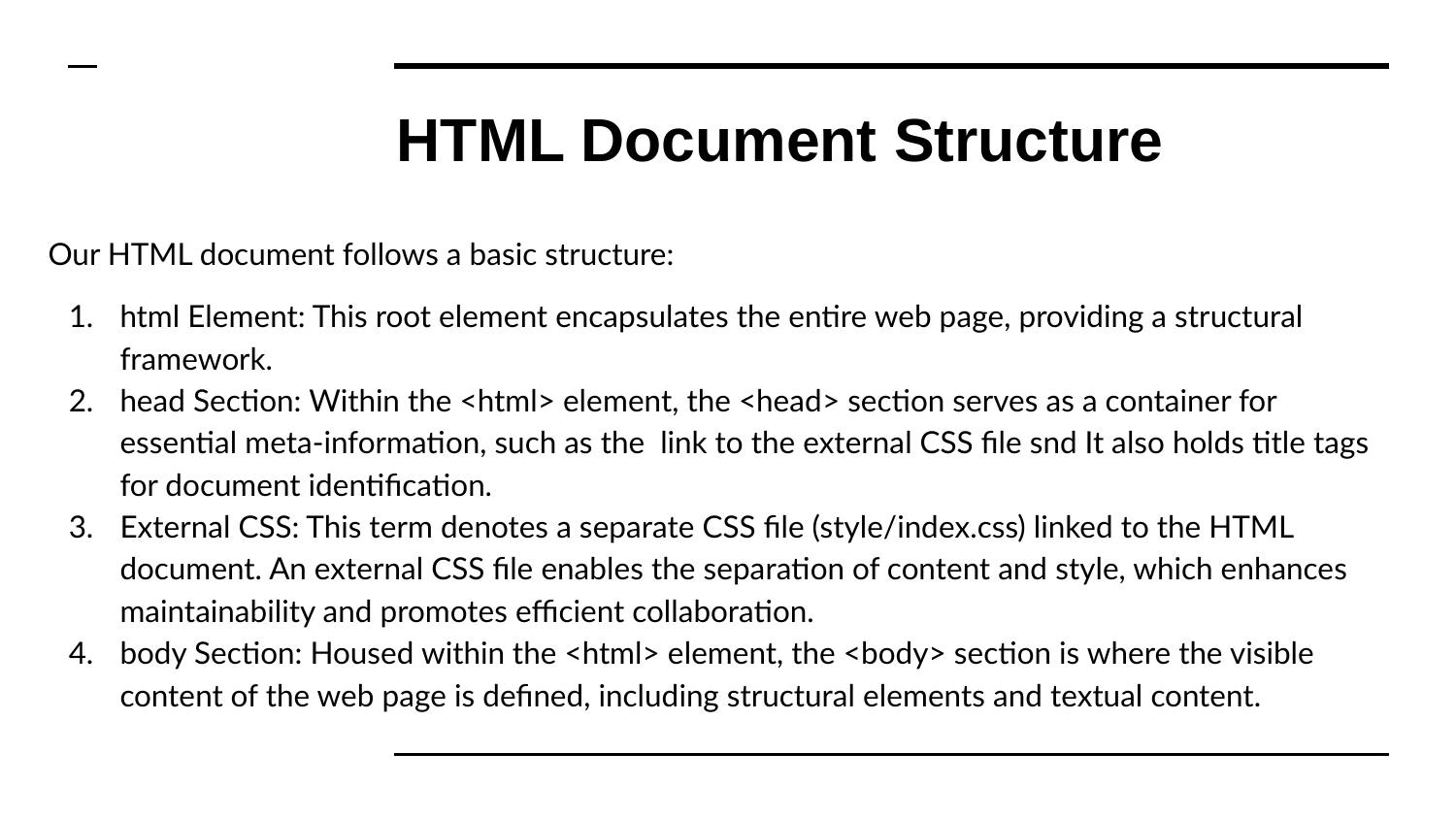

# HTML Document Structure
Our HTML document follows a basic structure:
html Element: This root element encapsulates the entire web page, providing a structural framework.
head Section: Within the <html> element, the <head> section serves as a container for essential meta-information, such as the  link to the external CSS file snd It also holds title tags for document identification.
External CSS: This term denotes a separate CSS file (style/index.css) linked to the HTML document. An external CSS file enables the separation of content and style, which enhances maintainability and promotes efficient collaboration.
body Section: Housed within the <html> element, the <body> section is where the visible content of the web page is defined, including structural elements and textual content.